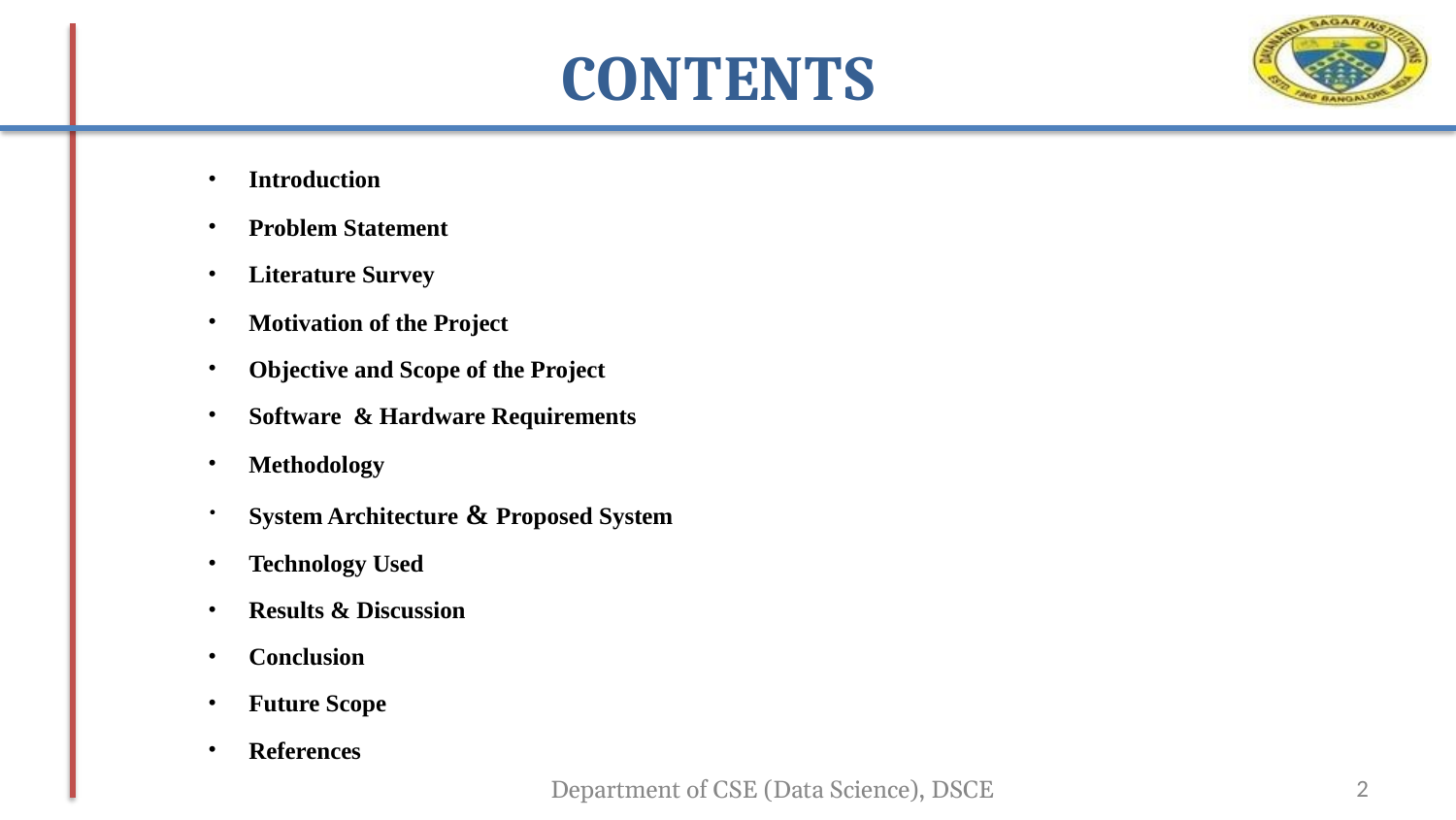

# CONTENTS
Introduction
Problem Statement
Literature Survey
Motivation of the Project
Objective and Scope of the Project
Software  & Hardware Requirements
Methodology
System Architecture & Proposed System
Technology Used
Results & Discussion
Conclusion
Future Scope
References

Department of CSE (Data Science), DSCE
2